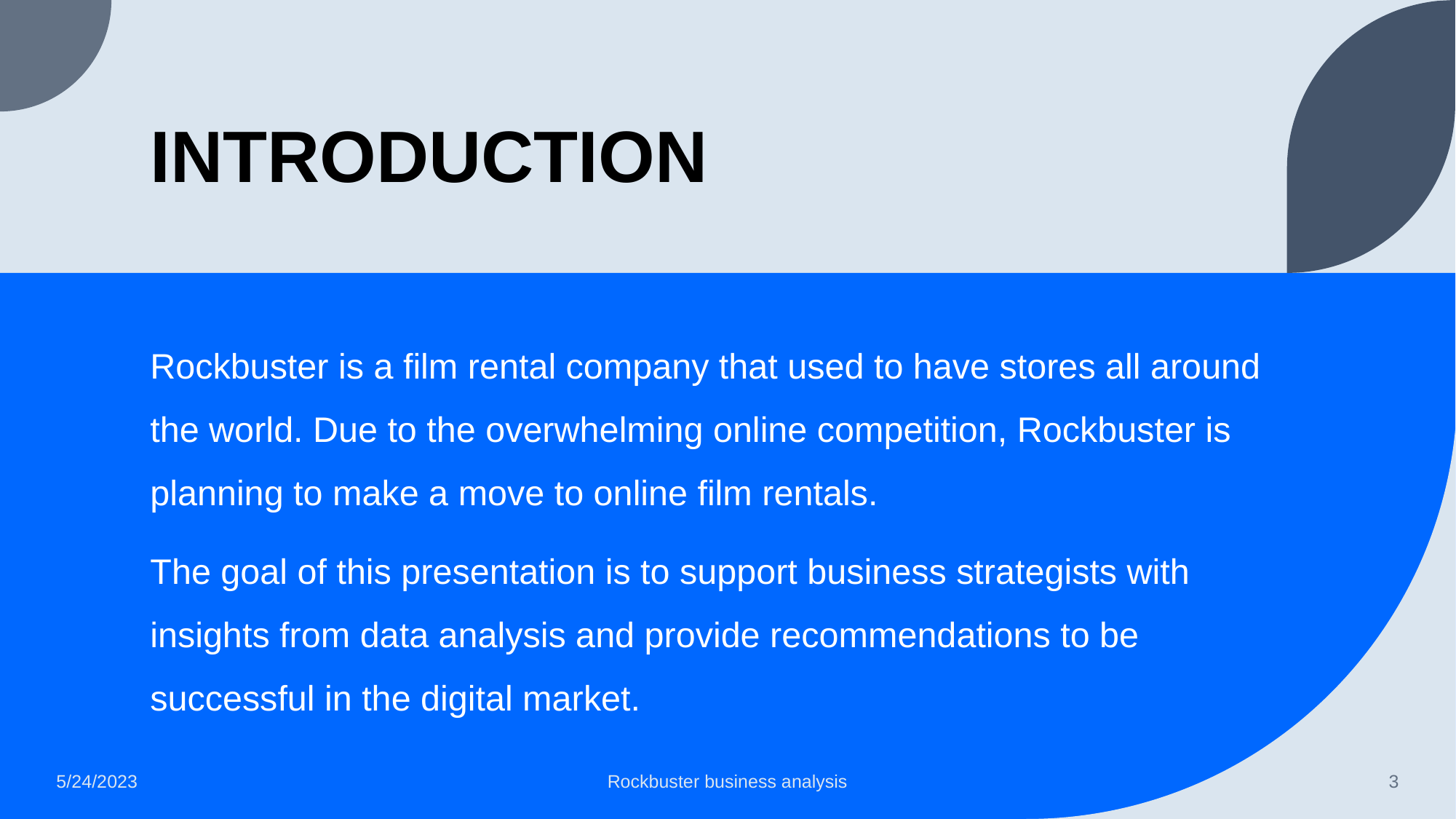

# INTRODUCTION
Rockbuster is a film rental company that used to have stores all around the world. Due to the overwhelming online competition, Rockbuster is planning to make a move to online film rentals.
The goal of this presentation is to support business strategists with insights from data analysis and provide recommendations to be successful in the digital market.
5/24/2023
Rockbuster business analysis
3